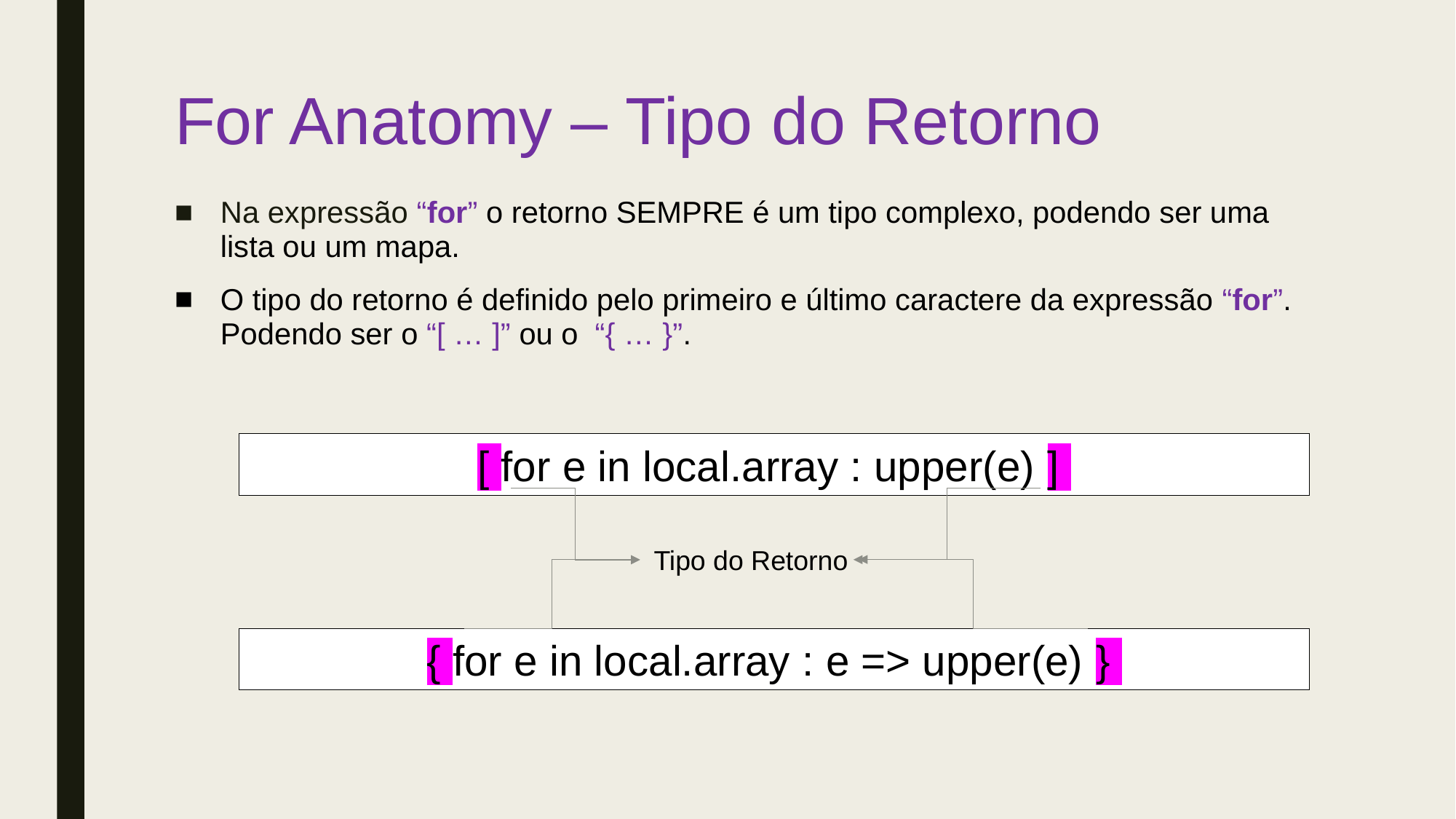

# For Anatomy – Tipo do Retorno
Na expressão “for” o retorno SEMPRE é um tipo complexo, podendo ser uma lista ou um mapa.
O tipo do retorno é definido pelo primeiro e último caractere da expressão “for”. Podendo ser o “[ … ]” ou o  “{ … }”.

[ for e in local.array : upper(e) ]
Tipo do Retorno
{ for e in local.array : e => upper(e) }